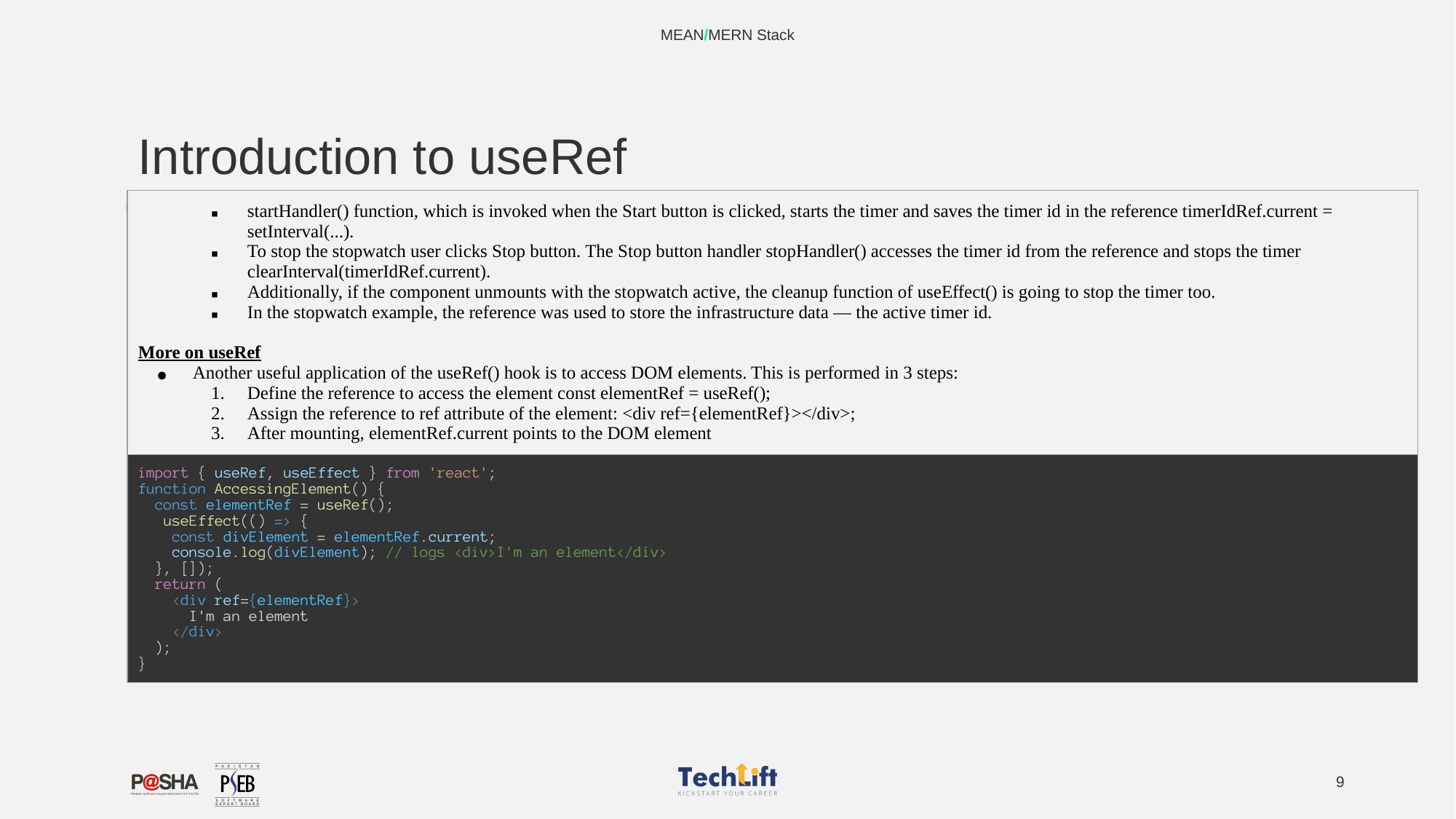

MEAN/MERN Stack
# Introduction to useRef
| startHandler() function, which is invoked when the Start button is clicked, starts the timer and saves the timer id in the reference timerIdRef.current = setInterval(...). To stop the stopwatch user clicks Stop button. The Stop button handler stopHandler() accesses the timer id from the reference and stops the timer clearInterval(timerIdRef.current). Additionally, if the component unmounts with the stopwatch active, the cleanup function of useEffect() is going to stop the timer too. In the stopwatch example, the reference was used to store the infrastructure data — the active timer id. More on useRef Another useful application of the useRef() hook is to access DOM elements. This is performed in 3 steps: Define the reference to access the element const elementRef = useRef(); Assign the reference to ref attribute of the element: <div ref={elementRef}></div>; After mounting, elementRef.current points to the DOM element |
| --- |
| import { useRef, useEffect } from 'react'; function AccessingElement() {   const elementRef = useRef();    useEffect(() => {     const divElement = elementRef.current;     console.log(divElement); // logs <div>I'm an element</div>   }, []);   return (     <div ref={elementRef}>       I'm an element     </div>   ); } |
9